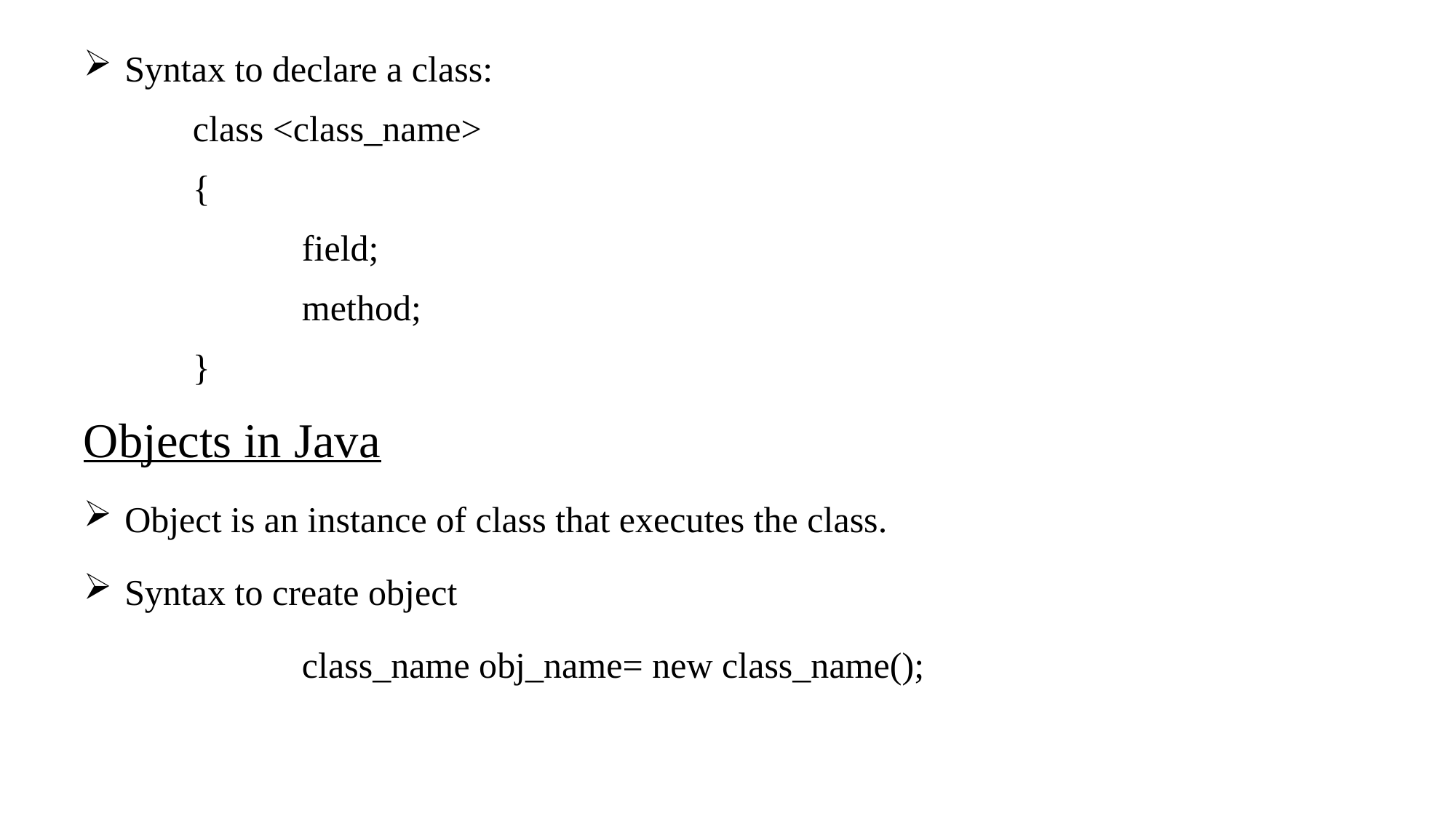

Syntax to declare a class:
	class <class_name>
	{
		field;
    		method;
	}
Objects in Java
Object is an instance of class that executes the class.
Syntax to create object
 		class_name obj_name= new class_name();